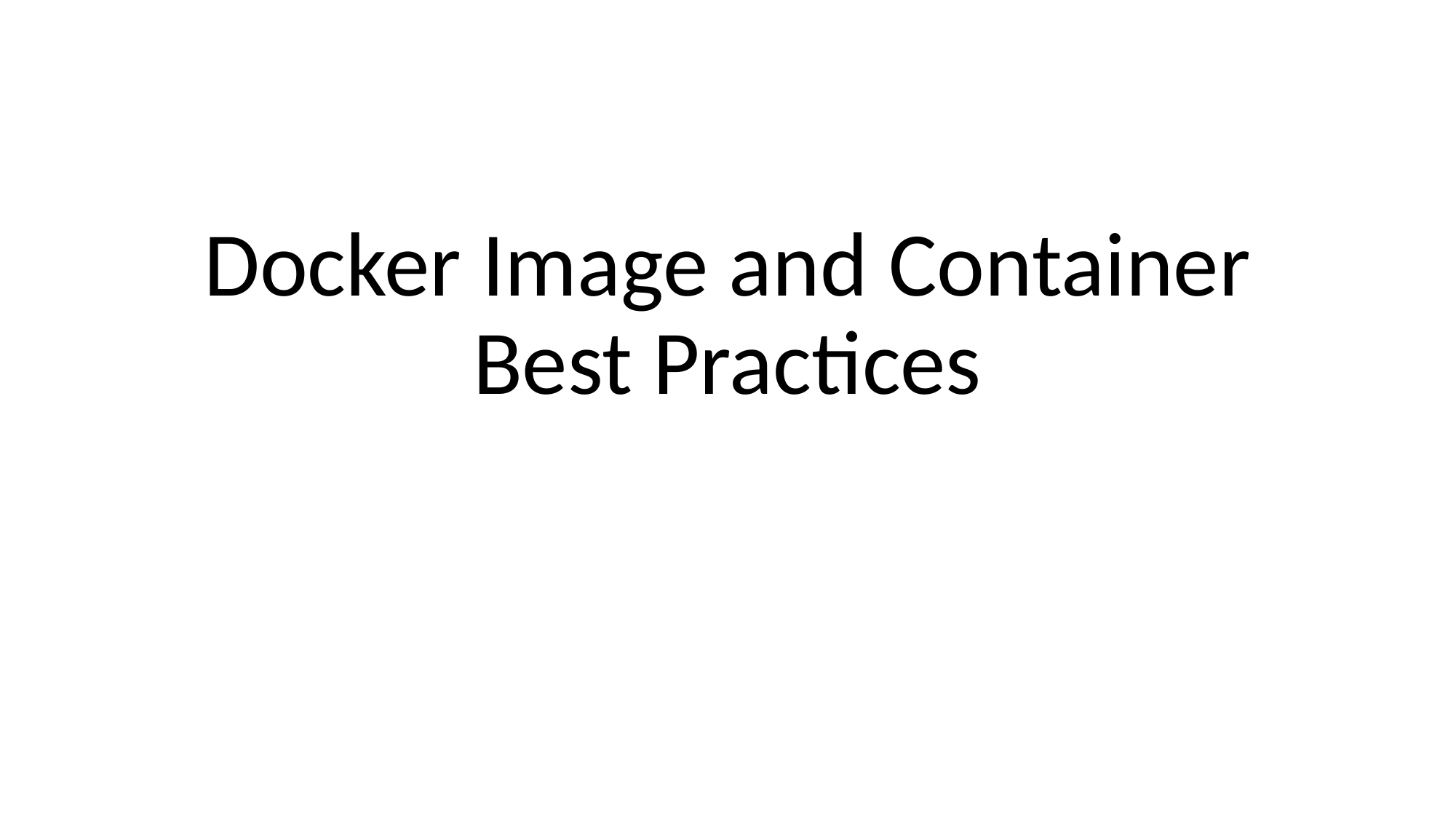

# Docker Image and Container Best Practices